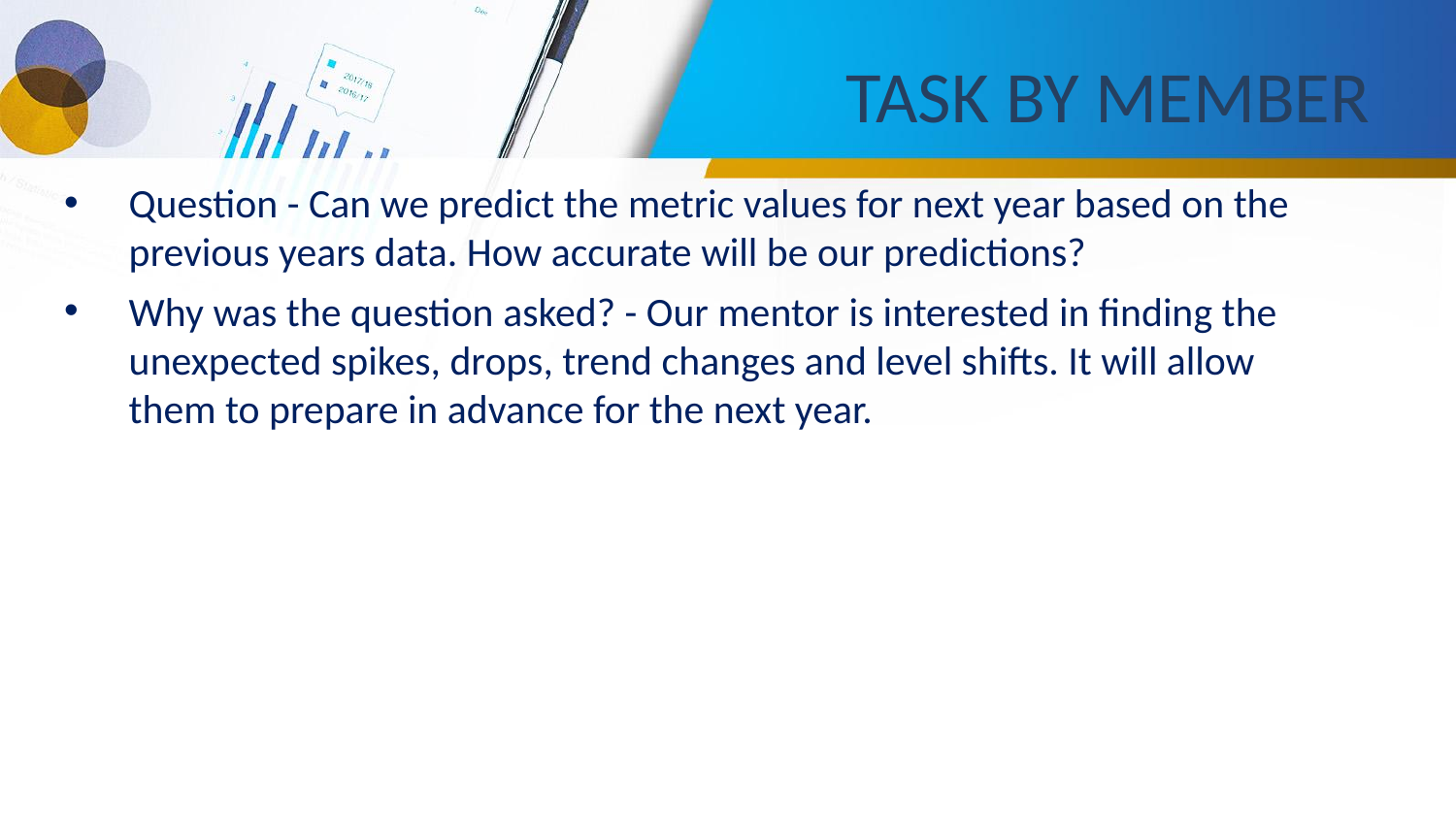

# TASK BY MEMBER
Question - Can we predict the metric values for next year based on the previous years data. How accurate will be our predictions?
Why was the question asked? - Our mentor is interested in finding the unexpected spikes, drops, trend changes and level shifts. It will allow them to prepare in advance for the next year.